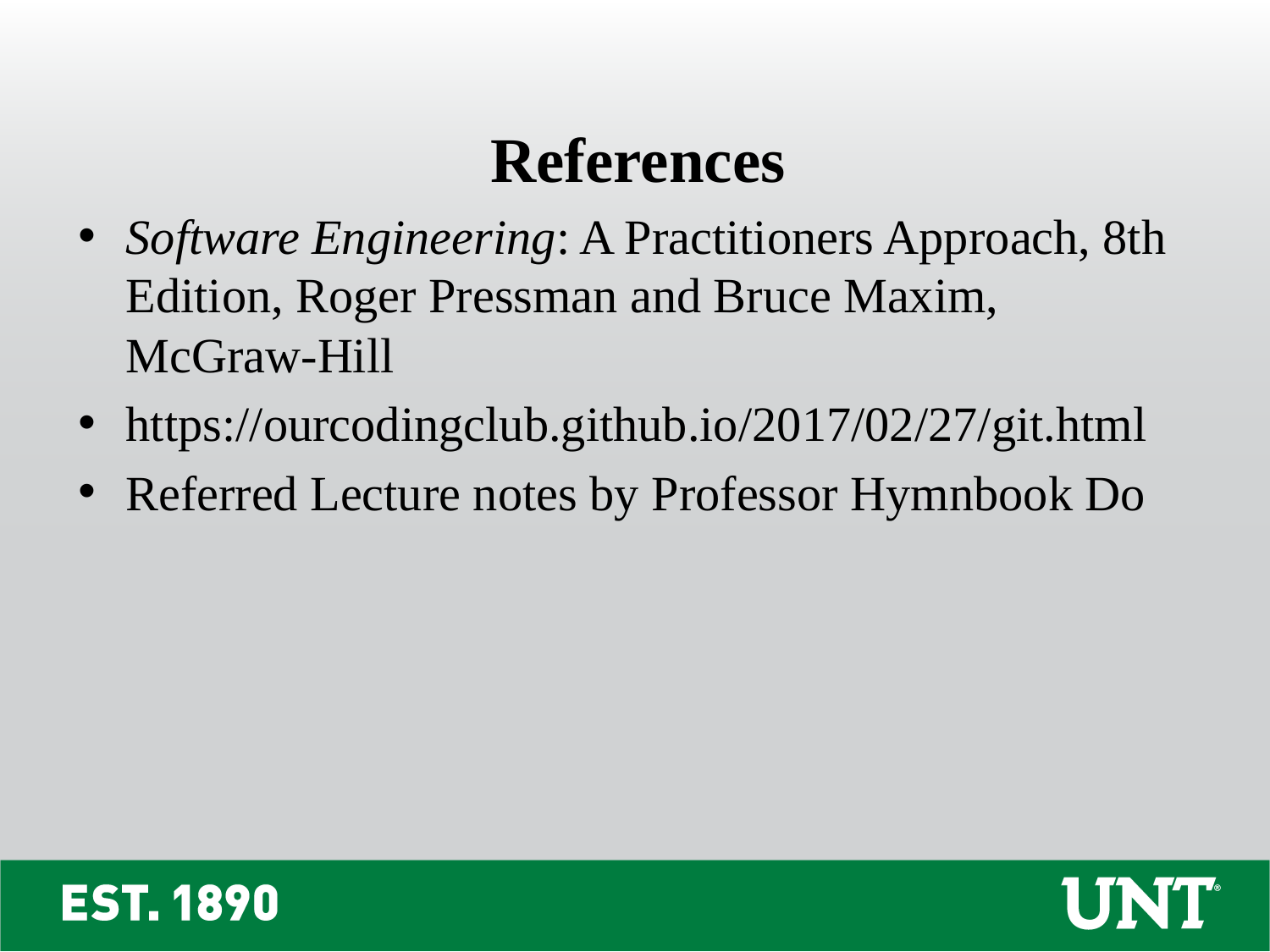

References
Software Engineering: A Practitioners Approach, 8th Edition, Roger Pressman and Bruce Maxim, McGraw-Hill
https://ourcodingclub.github.io/2017/02/27/git.html
Referred Lecture notes by Professor Hymnbook Do